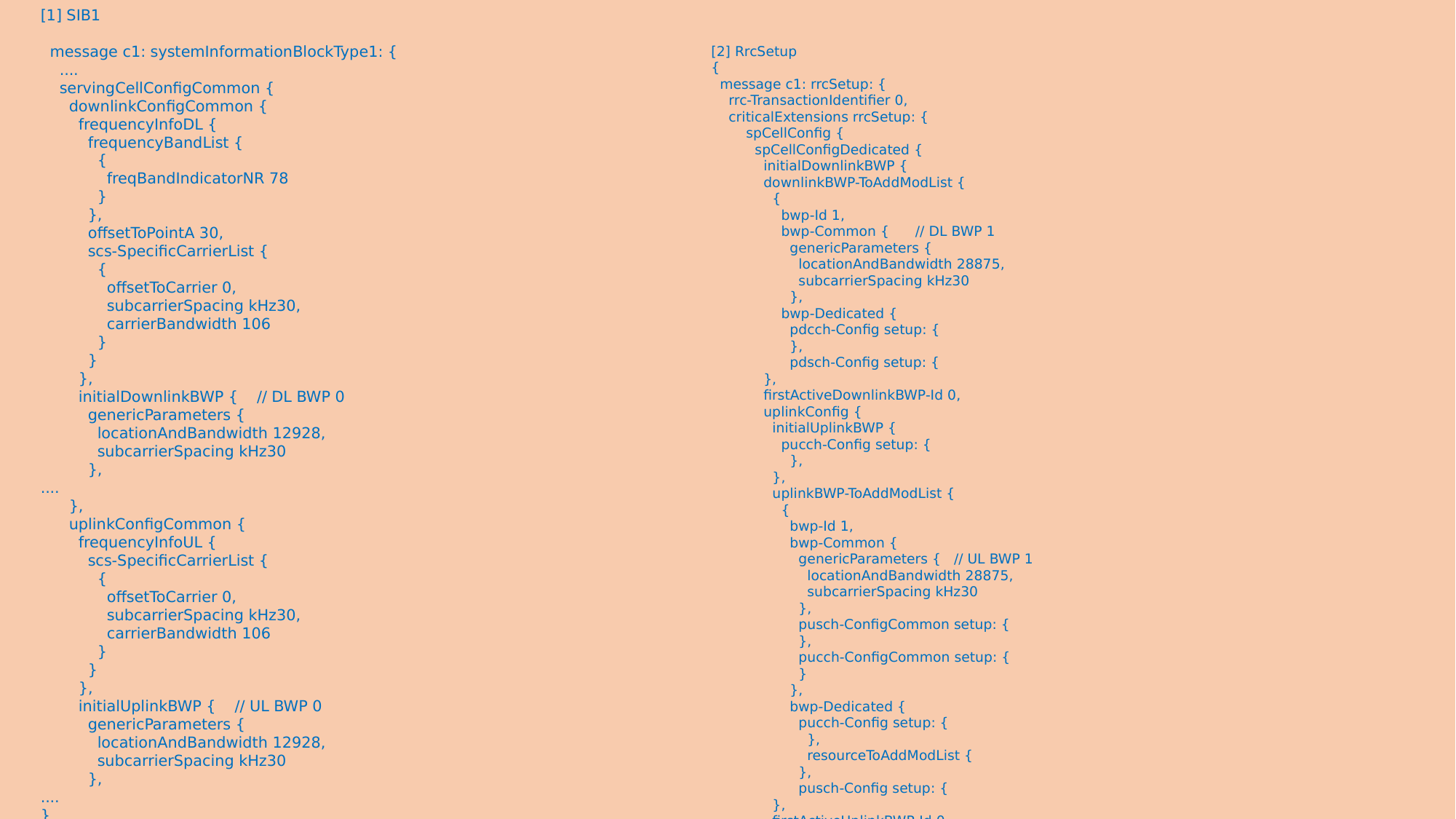

[1] SIB1

  message c1: systemInformationBlockType1: {
    ....
    servingCellConfigCommon {
      downlinkConfigCommon {
        frequencyInfoDL {
          frequencyBandList {
            {
              freqBandIndicatorNR 78
            }
          },
          offsetToPointA 30,
          scs-SpecificCarrierList {
            {
              offsetToCarrier 0,
              subcarrierSpacing kHz30,
              carrierBandwidth 106
            }
          }
        },
        initialDownlinkBWP {    // DL BWP 0
          genericParameters {
            locationAndBandwidth 12928,
            subcarrierSpacing kHz30
          },
....
      },
      uplinkConfigCommon {
        frequencyInfoUL {
          scs-SpecificCarrierList {
            {
              offsetToCarrier 0,
              subcarrierSpacing kHz30,
              carrierBandwidth 106
            }
          }
        },
        initialUplinkBWP {    // UL BWP 0
          genericParameters {
            locationAndBandwidth 12928,
            subcarrierSpacing kHz30
          },
....
}

[2] RrcSetup
{
  message c1: rrcSetup: {
    rrc-TransactionIdentifier 0,
    criticalExtensions rrcSetup: {
        spCellConfig {
          spCellConfigDedicated {
            initialDownlinkBWP {
            downlinkBWP-ToAddModList {
              {
                bwp-Id 1,
                bwp-Common {      // DL BWP 1
                  genericParameters {
                    locationAndBandwidth 28875,
                    subcarrierSpacing kHz30
                  },
                bwp-Dedicated {
                  pdcch-Config setup: {
                  },
                  pdsch-Config setup: {
            },
            firstActiveDownlinkBWP-Id 0,
            uplinkConfig {
              initialUplinkBWP {
                pucch-Config setup: {
                  },
              },
              uplinkBWP-ToAddModList {
                {
                  bwp-Id 1,
                  bwp-Common {
                    genericParameters {   // UL BWP 1
                      locationAndBandwidth 28875,
                      subcarrierSpacing kHz30
                    },
                    pusch-ConfigCommon setup: {
                    },
                    pucch-ConfigCommon setup: {
                    }
                  },
                  bwp-Dedicated {
                    pucch-Config setup: {
                      },
                      resourceToAddModList {
                    },
                    pusch-Config setup: {
              },
              firstActiveUplinkBWP-Id 0,
            },
          }
        }
      }
    }
  }
}